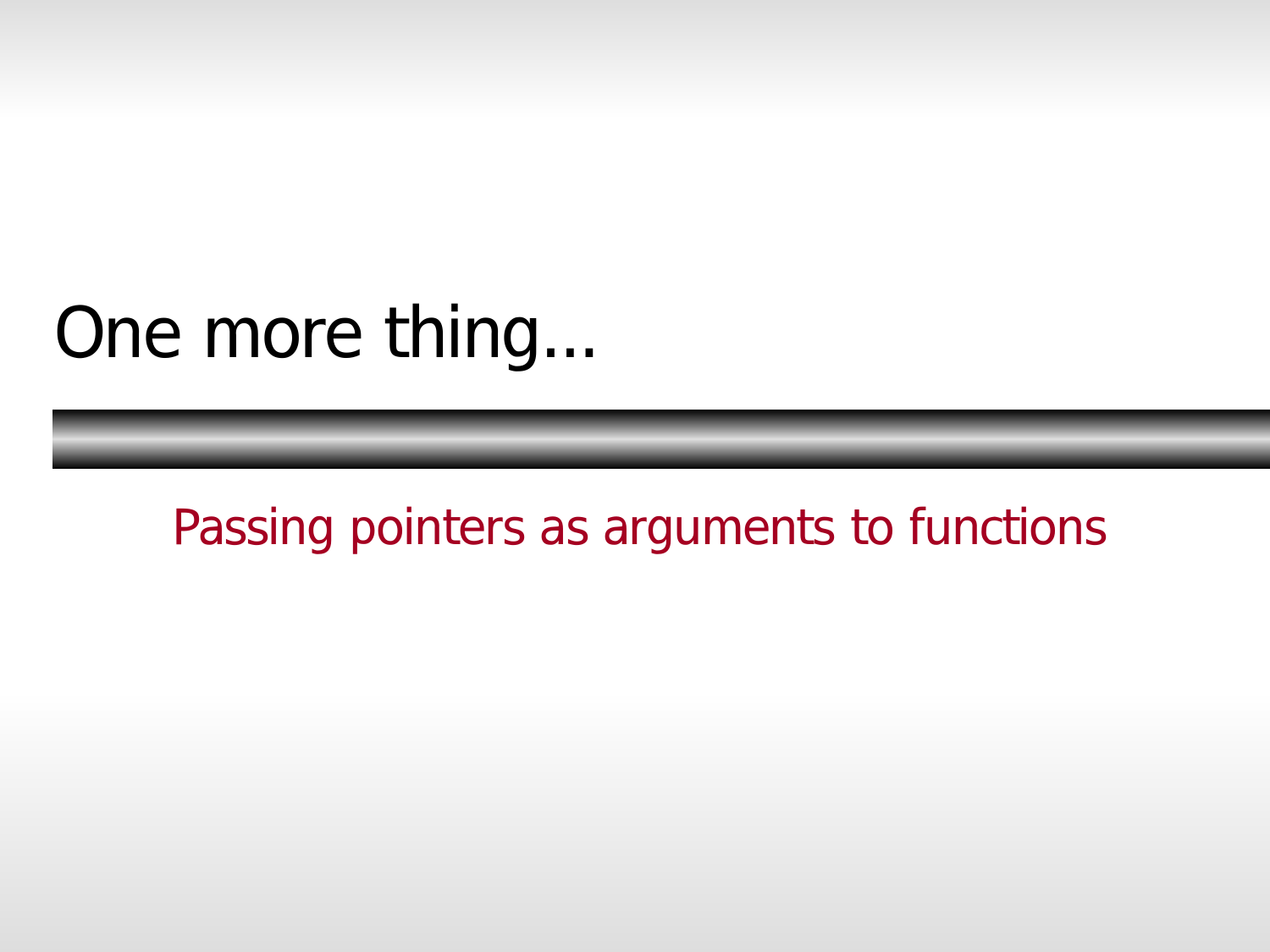

# One more thing…
Passing pointers as arguments to functions